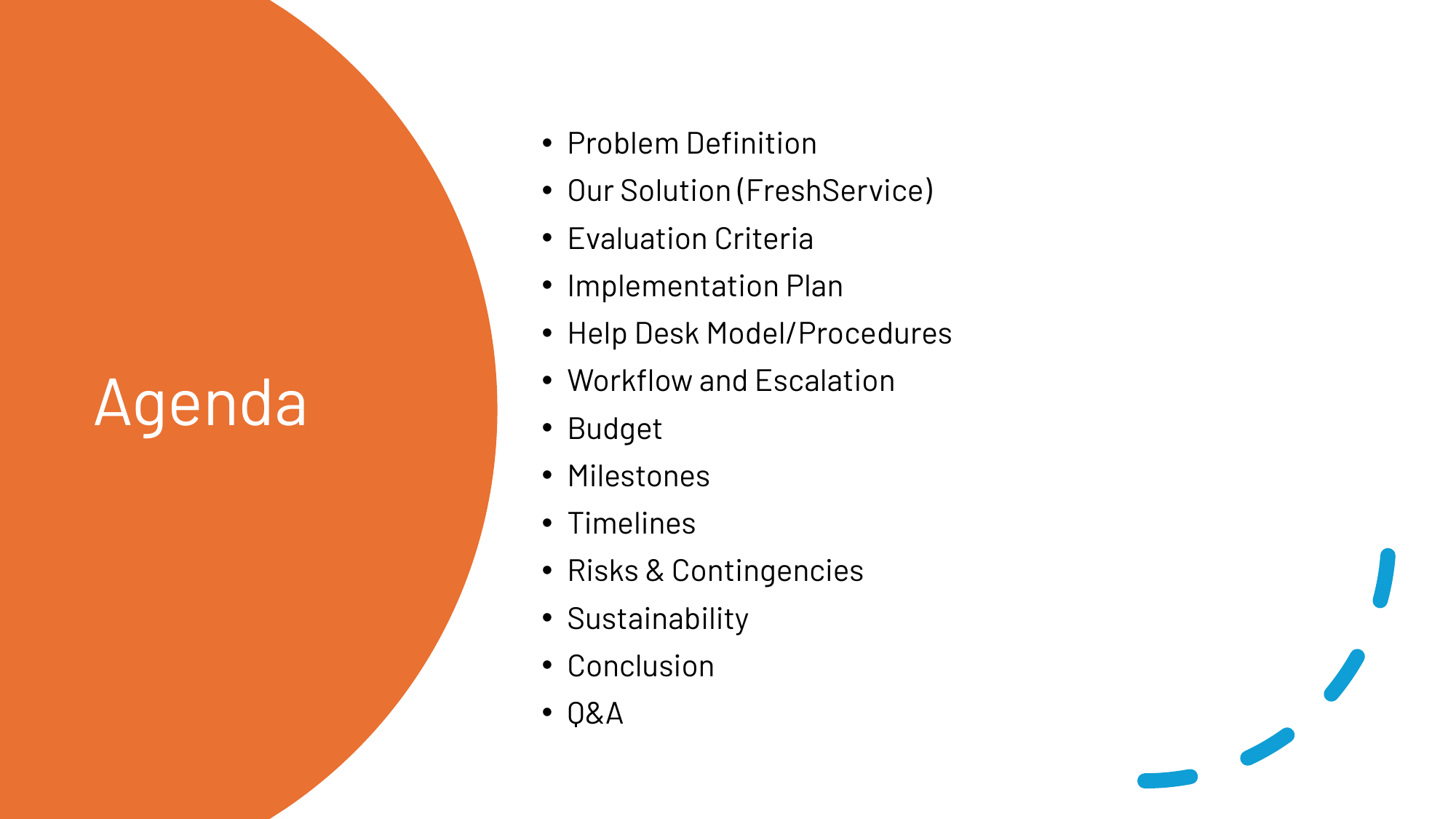

Problem Definition
Our Solution (FreshService)
Evaluation Criteria
Implementation Plan
Help Desk Model/Procedures
Workflow and Escalation
Budget
Milestones
Timelines
Risks & Contingencies
Sustainability
Conclusion
Q&A

# Agenda